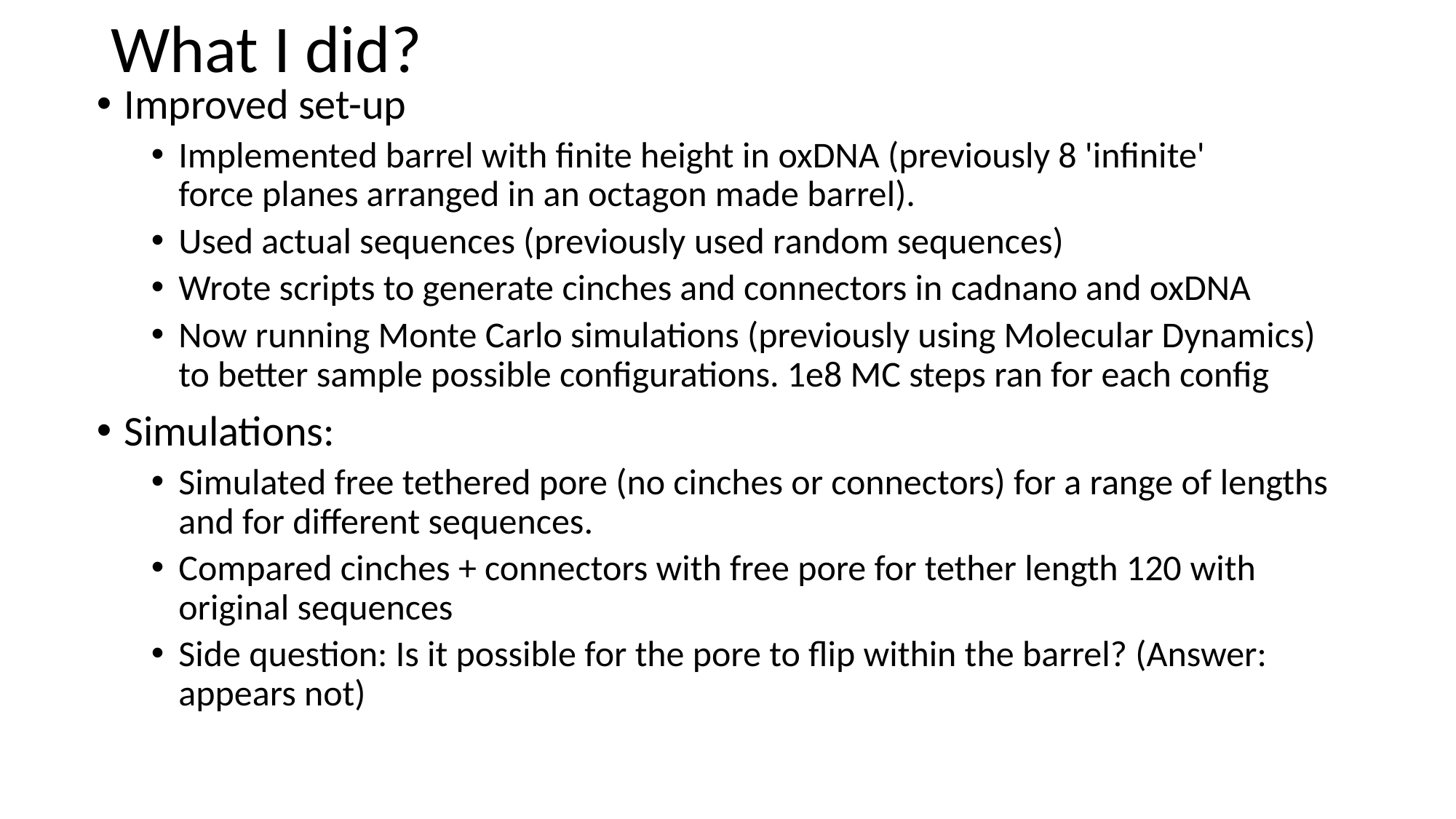

What I did?
Improved set-up
Implemented barrel with finite height in oxDNA (previously 8 'infinite' force planes arranged in an octagon made barrel).
Used actual sequences (previously used random sequences)
Wrote scripts to generate cinches and connectors in cadnano and oxDNA
Now running Monte Carlo simulations (previously using Molecular Dynamics) to better sample possible configurations. 1e8 MC steps ran for each config
Simulations:
Simulated free tethered pore (no cinches or connectors) for a range of lengths and for different sequences.
Compared cinches + connectors with free pore for tether length 120 with original sequences
Side question: Is it possible for the pore to flip within the barrel? (Answer: appears not)